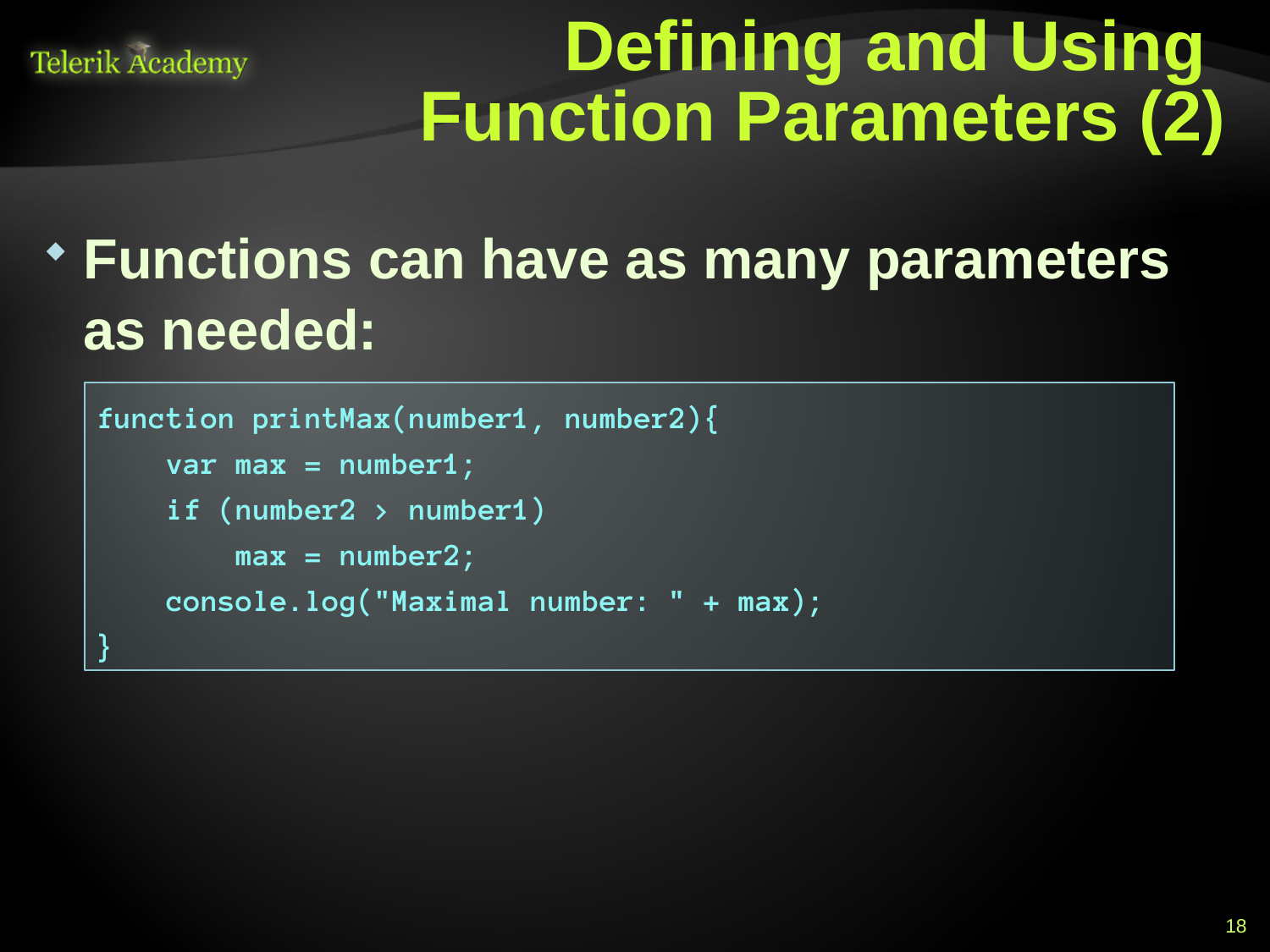

# Defining and Using Function Parameters (2)
Functions can have as many parameters as needed:
function printMax(number1, number2){
    var max = number1;
    if (number2 > number1)
        max = number2;
    console.log("Maximal number: " + max);
}
18